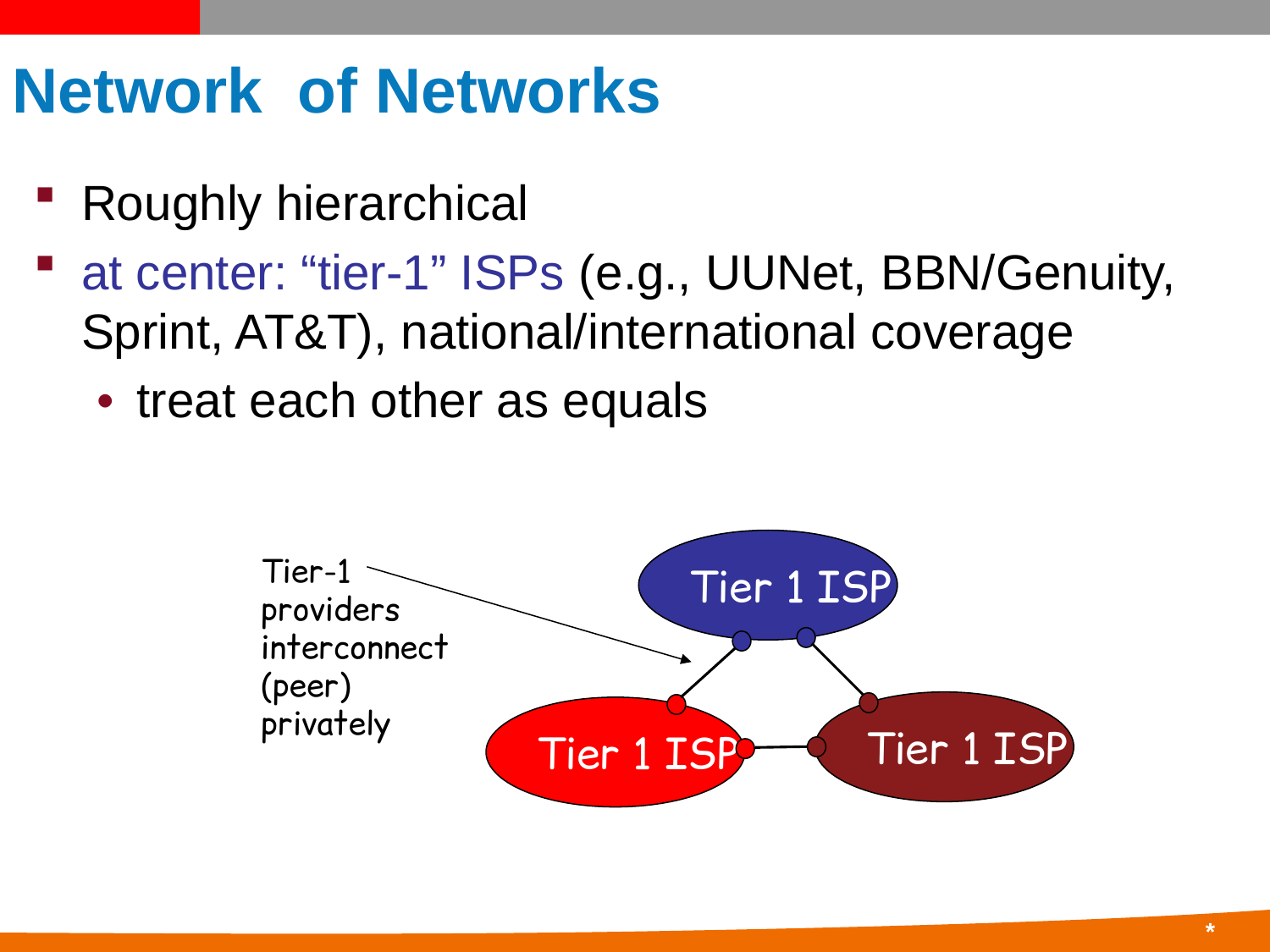

# Network  of Networks
Roughly hierarchical
at center: “tier-1” ISPs (e.g., UUNet, BBN/Genuity, Sprint, AT&T), national/international coverage
treat each other as equals

Tier 1 ISP
Tier-1 providers interconnect (peer) privately

Tier 1 ISP
Tier 1 ISP